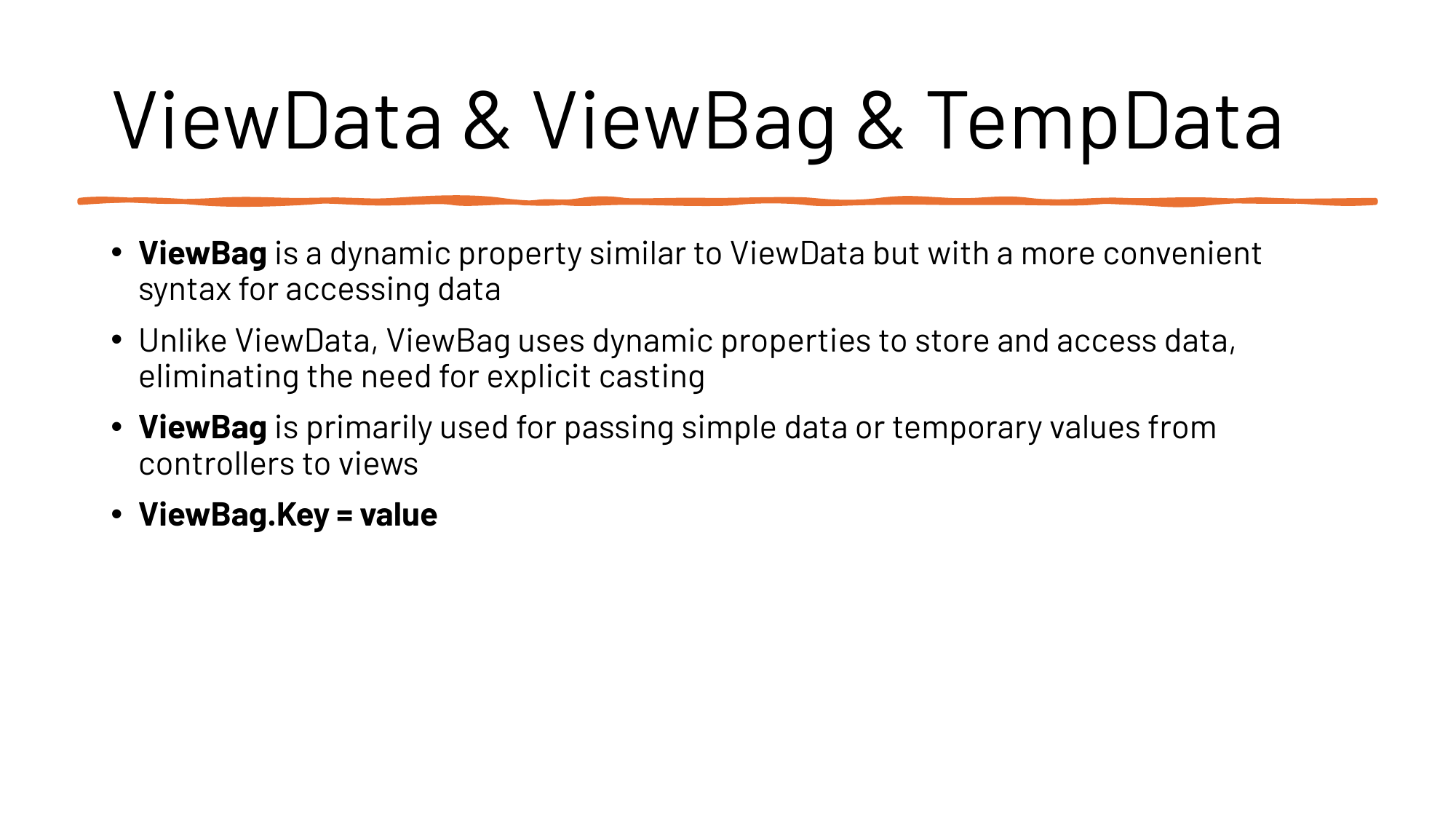

# ViewData & ViewBag & TempData

ViewBag is a dynamic property similar to ViewData but with a more convenient syntax for accessing data
Unlike ViewData, ViewBag uses dynamic properties to store and access data, eliminating the need for explicit casting
ViewBag is primarily used for passing simple data or temporary values from controllers to views
ViewBag.Key = value